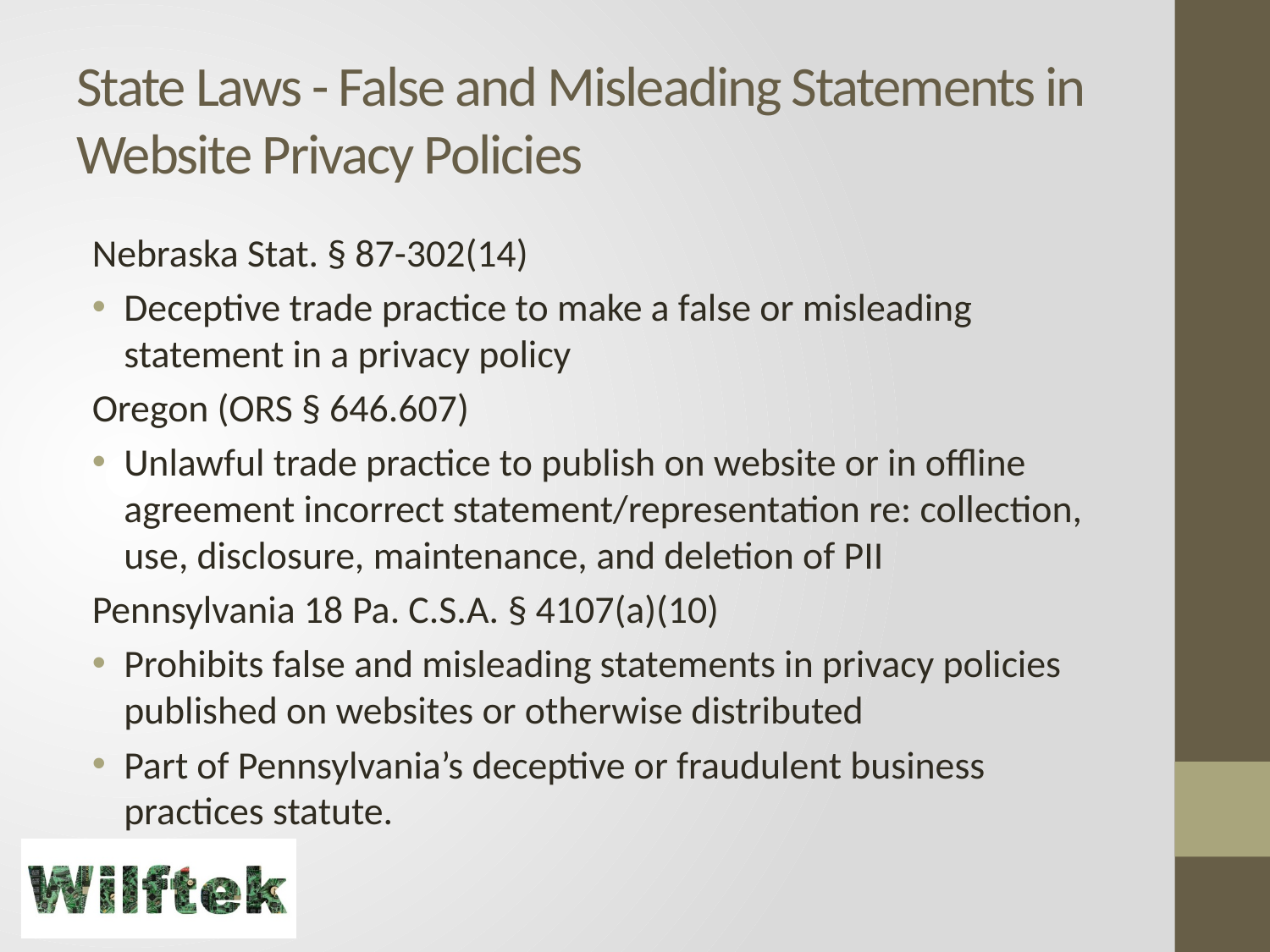

# State Laws - False and Misleading Statements in Website Privacy Policies
Nebraska Stat. § 87-302(14)
Deceptive trade practice to make a false or misleading statement in a privacy policy
Oregon (ORS § 646.607)
Unlawful trade practice to publish on website or in offline agreement incorrect statement/representation re: collection, use, disclosure, maintenance, and deletion of PII
Pennsylvania 18 Pa. C.S.A. § 4107(a)(10)
Prohibits false and misleading statements in privacy policies published on websites or otherwise distributed
Part of Pennsylvania’s deceptive or fraudulent business practices statute.